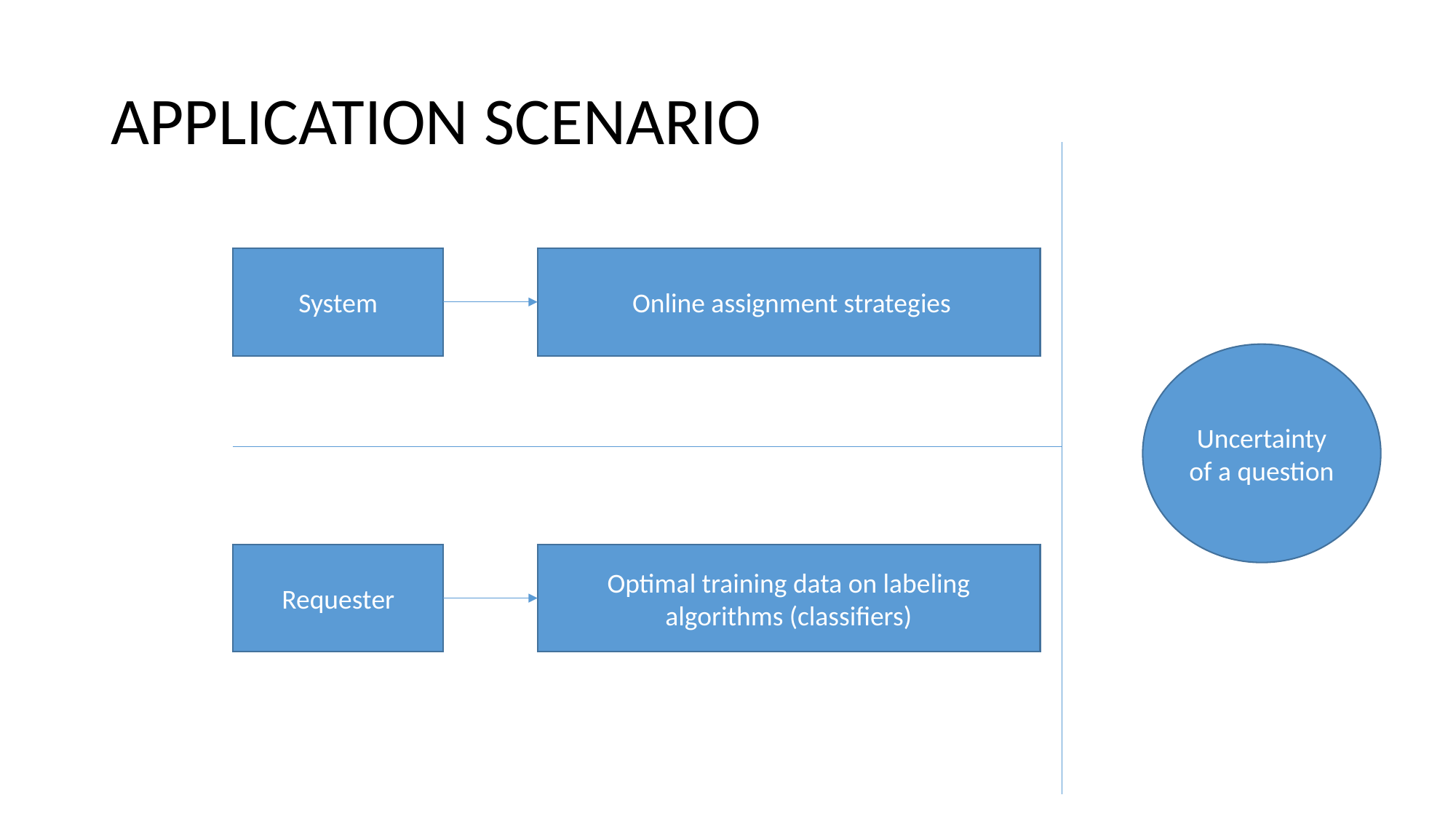

# APPLICATION SCENARIO
System
 Online assignment strategies
Uncertainty of a question
Optimal training data on labeling algorithms (classifiers)
Requester